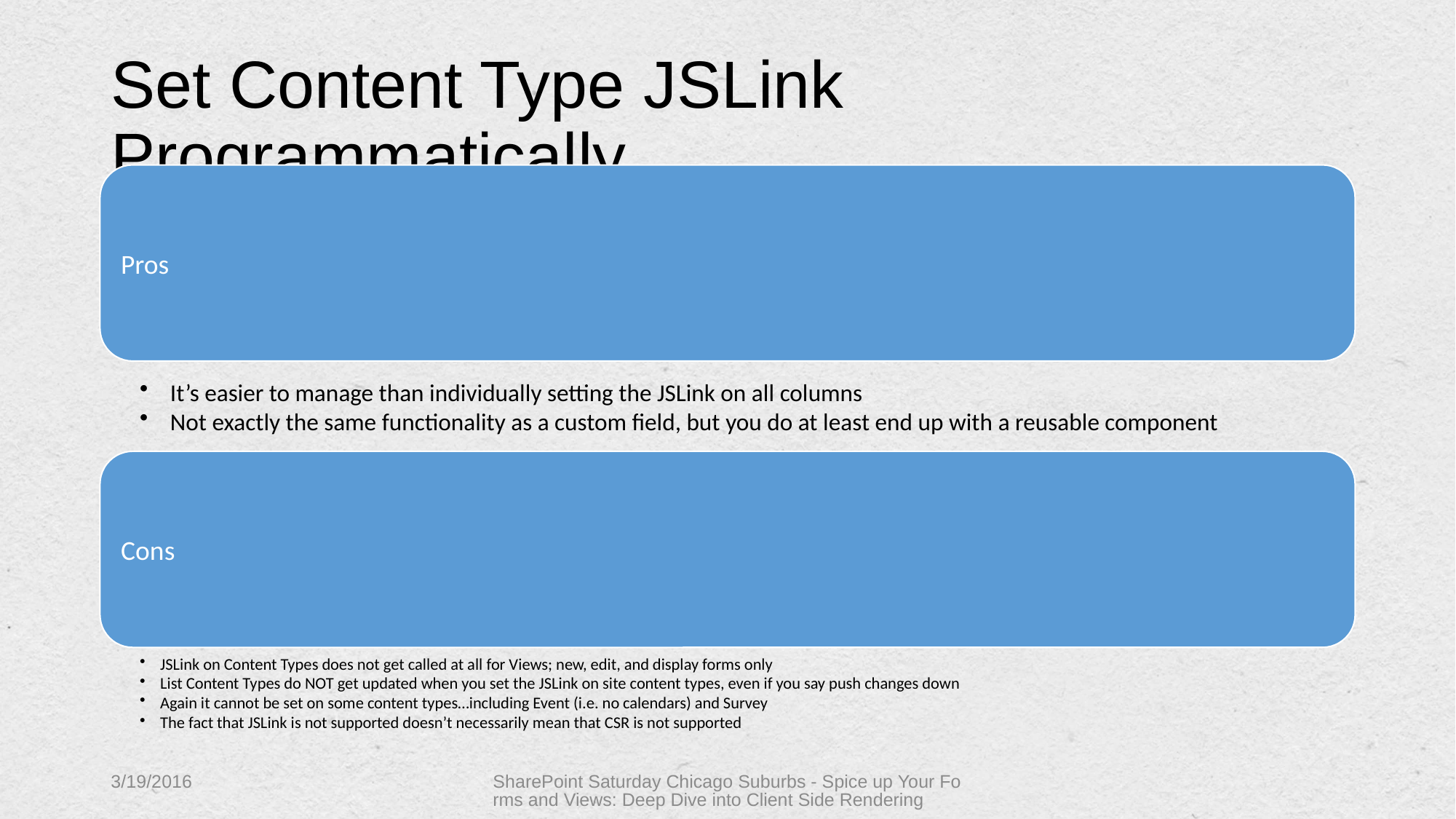

# Set Content Type JSLink Programmatically
Pros
It’s easier to manage than individually setting the JSLink on all columns
Not exactly the same functionality as a custom field, but you do at least end up with a reusable component
Cons
JSLink on Content Types does not get called at all for Views; new, edit, and display forms only
Again it cannot be set on some content types…including Event (i.e. no calendars) and Survey
The fact that JSLink is not supported doesn’t necessarily mean that CSR is not supported
List Content Types do NOT get updated when you set the JSLink on site content types, even if you say push changes down
3/19/2016
SharePoint Saturday Chicago Suburbs - Spice up Your Forms and Views: Deep Dive into Client Side Rendering